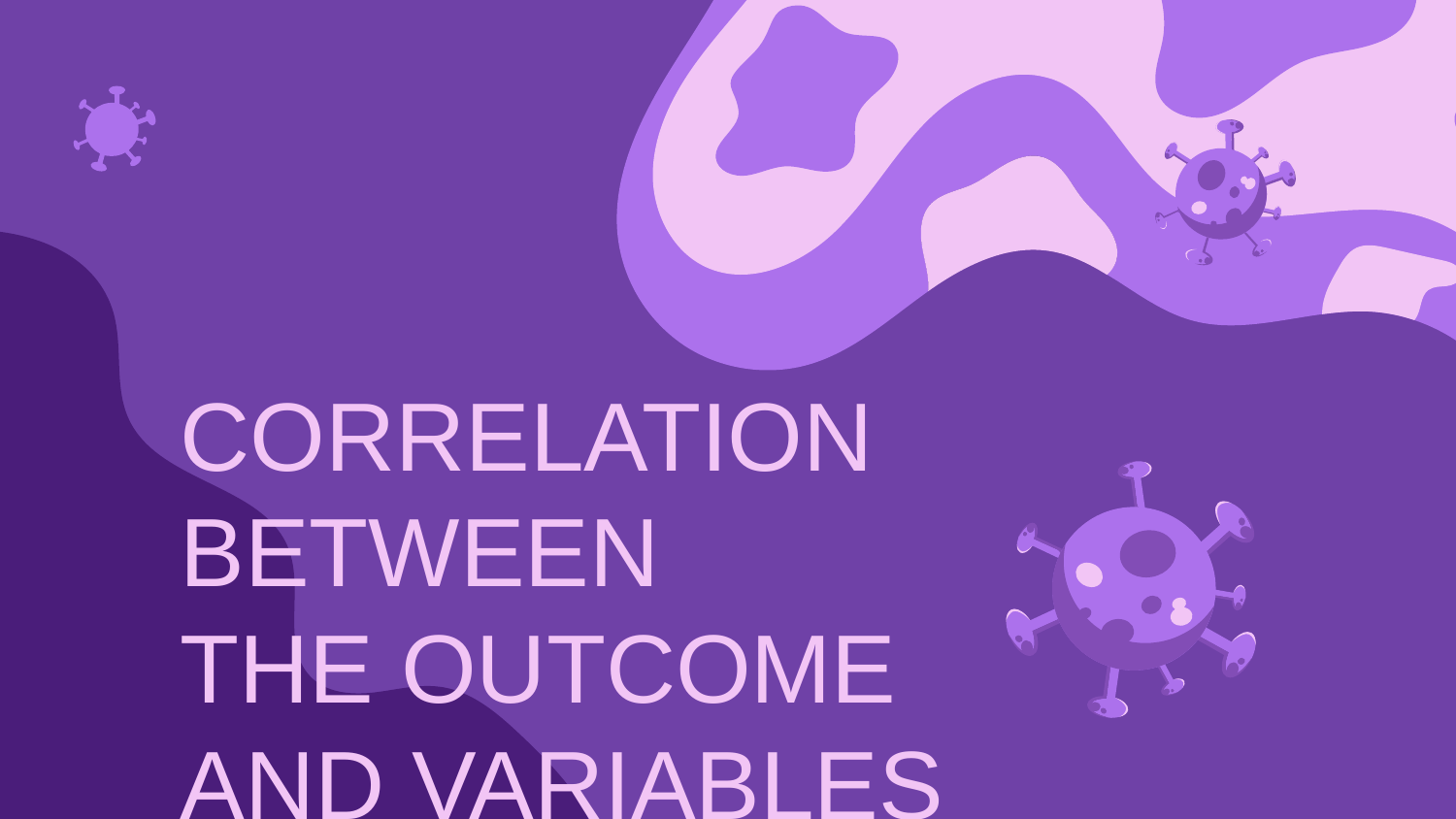

# CORRELATION BETWEEN THE OUTCOME AND VARIABLES